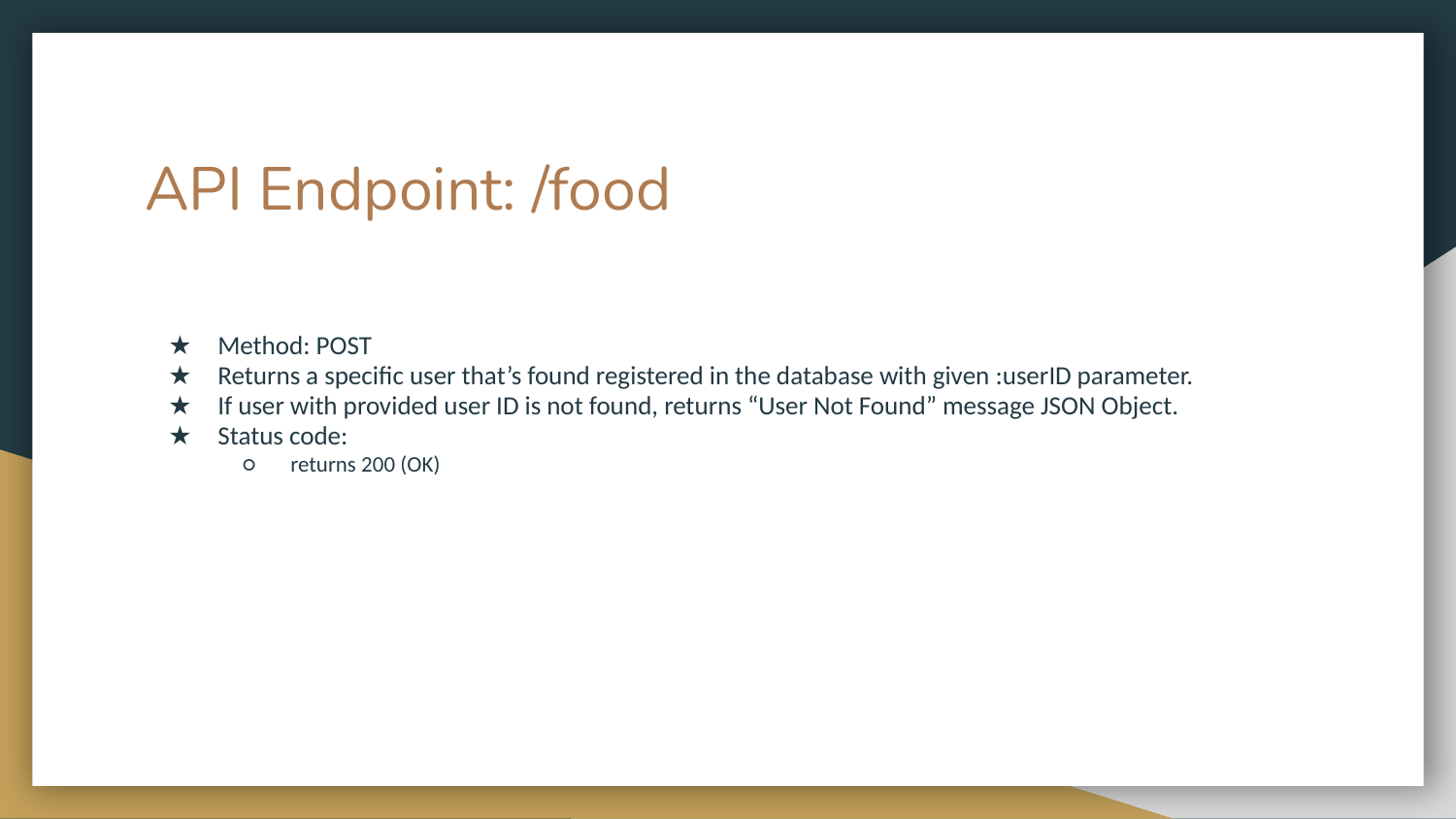

# API Endpoint: /food
Method: POST
Returns a specific user that’s found registered in the database with given :userID parameter.
If user with provided user ID is not found, returns “User Not Found” message JSON Object.
Status code:
returns 200 (OK)